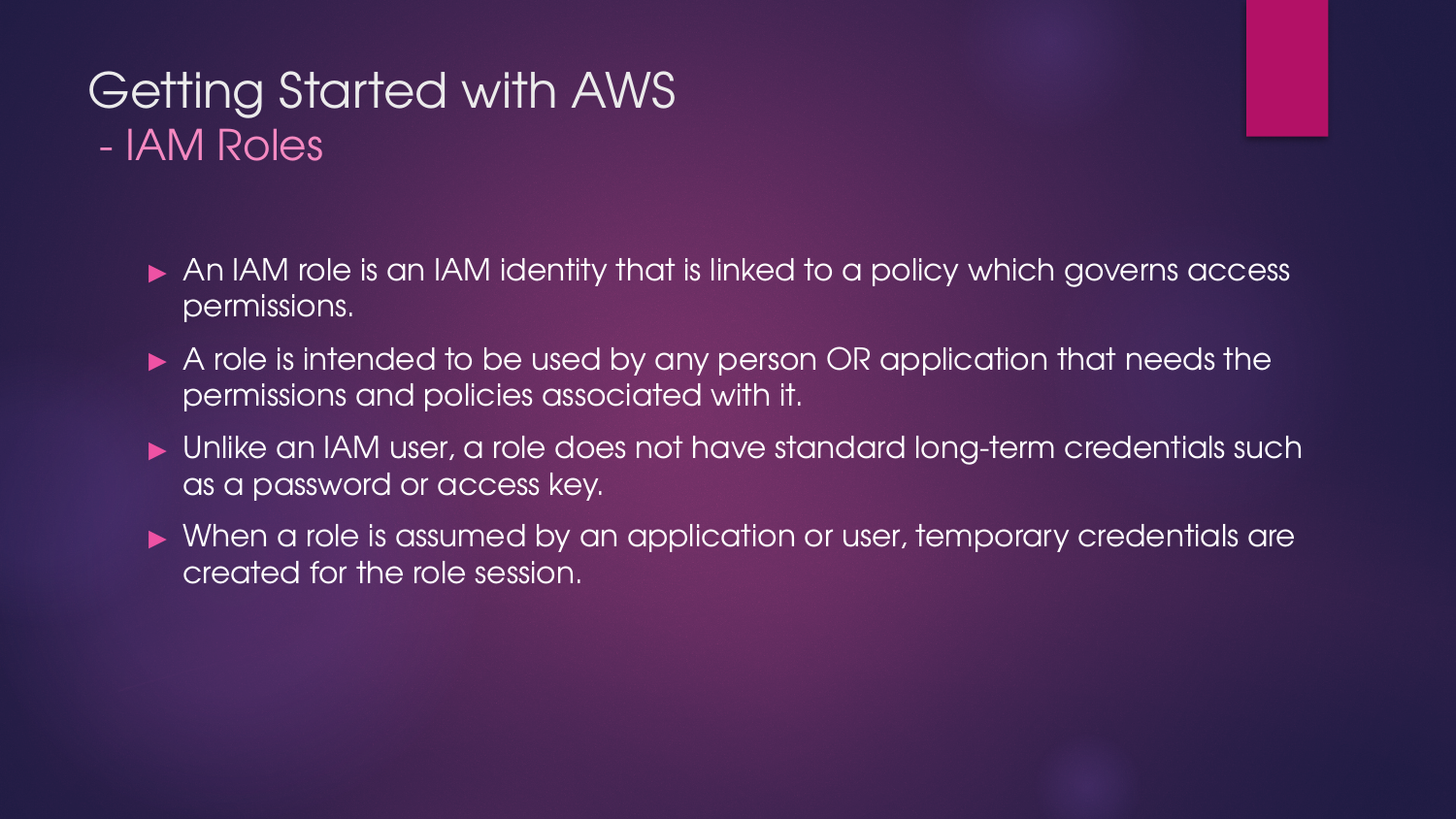

# Getting Started with AWS - IAM Roles
An IAM role is an IAM identity that is linked to a policy which governs access permissions.
A role is intended to be used by any person OR application that needs the permissions and policies associated with it.
Unlike an IAM user, a role does not have standard long-term credentials such as a password or access key.
When a role is assumed by an application or user, temporary credentials are created for the role session.